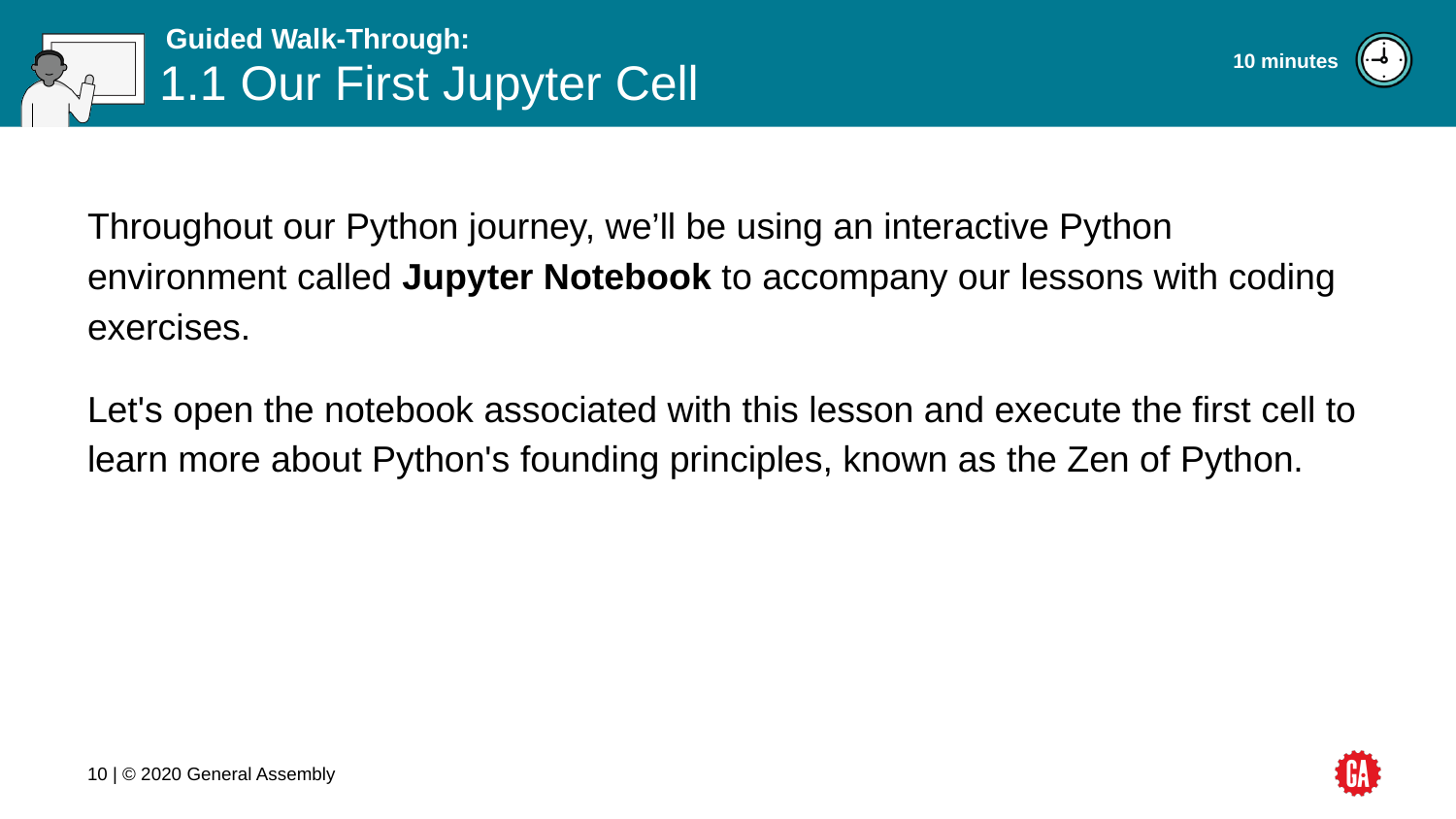

10 minutes
# 1.1 Our First Jupyter Cell
Throughout our Python journey, we’ll be using an interactive Python environment called Jupyter Notebook to accompany our lessons with coding exercises.
Let's open the notebook associated with this lesson and execute the first cell to learn more about Python's founding principles, known as the Zen of Python.
10 | © 2020 General Assembly

10